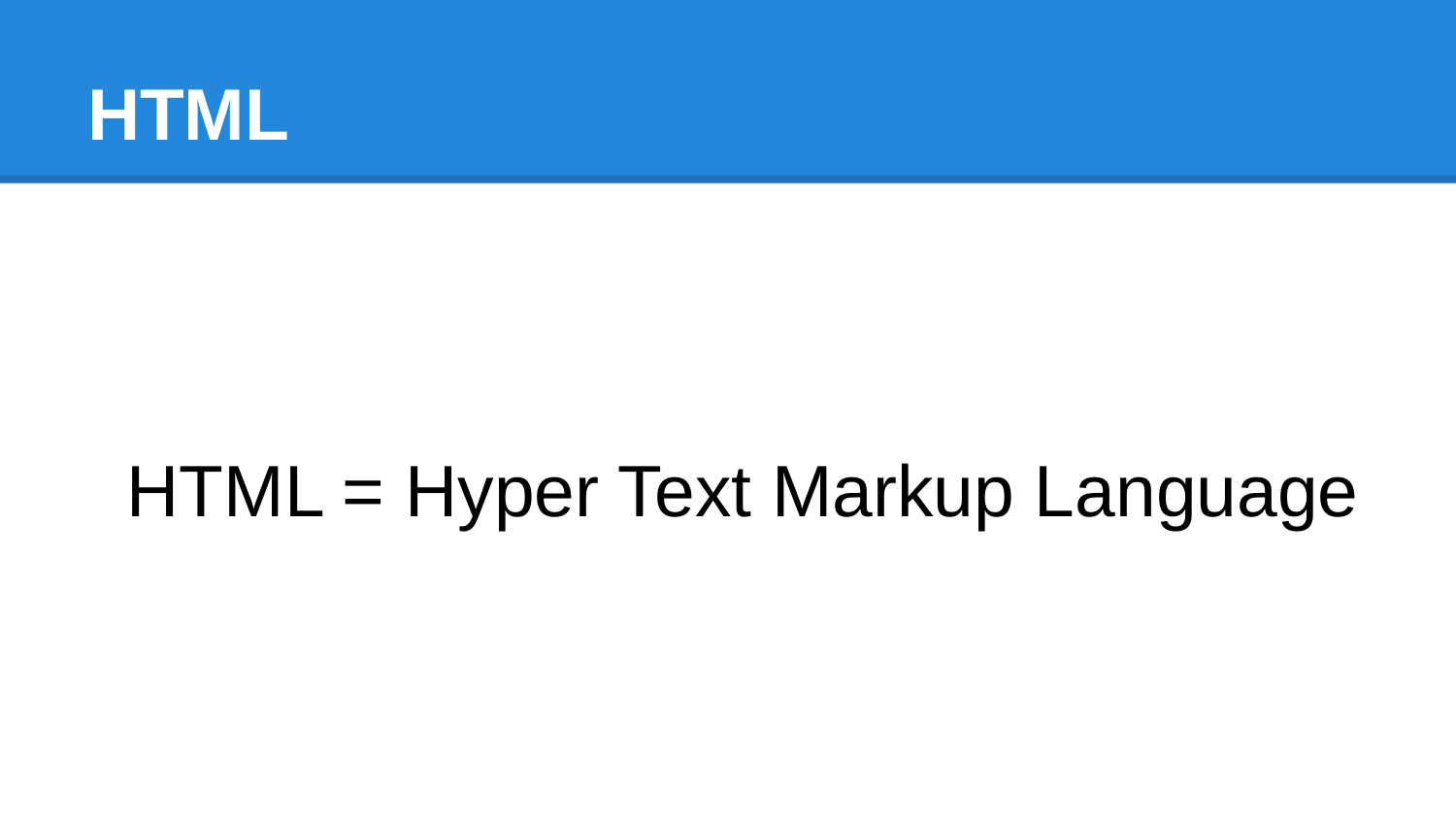

# HTML
HTML = Hyper Text Markup Language